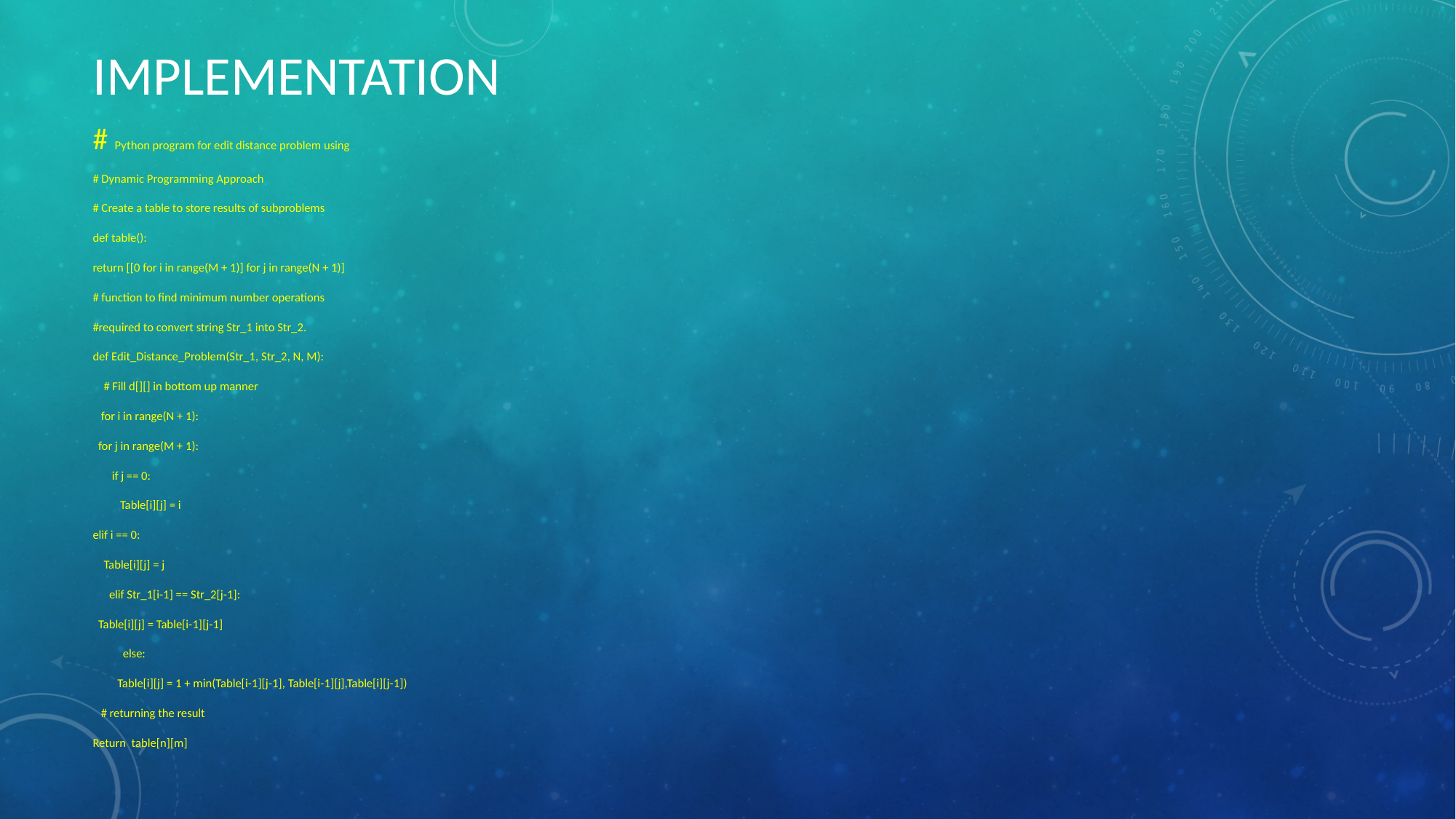

# implementation
# Python program for edit distance problem using
# Dynamic Programming Approach
# Create a table to store results of subproblems
def table():
return [[0 for i in range(M + 1)] for j in range(N + 1)]
# function to find minimum number operations
#required to convert string Str_1 into Str_2.
def Edit_Distance_Problem(Str_1, Str_2, N, M):
    # Fill d[][] in bottom up manner
   for i in range(N + 1):
  for j in range(M + 1):
       if j == 0:
          Table[i][j] = i
elif i == 0:
    Table[i][j] = j
      elif Str_1[i-1] == Str_2[j-1]:
  Table[i][j] = Table[i-1][j-1]
           else:
         Table[i][j] = 1 + min(Table[i-1][j-1], Table[i-1][j],Table[i][j-1])
   # returning the result
Return  table[n][m]